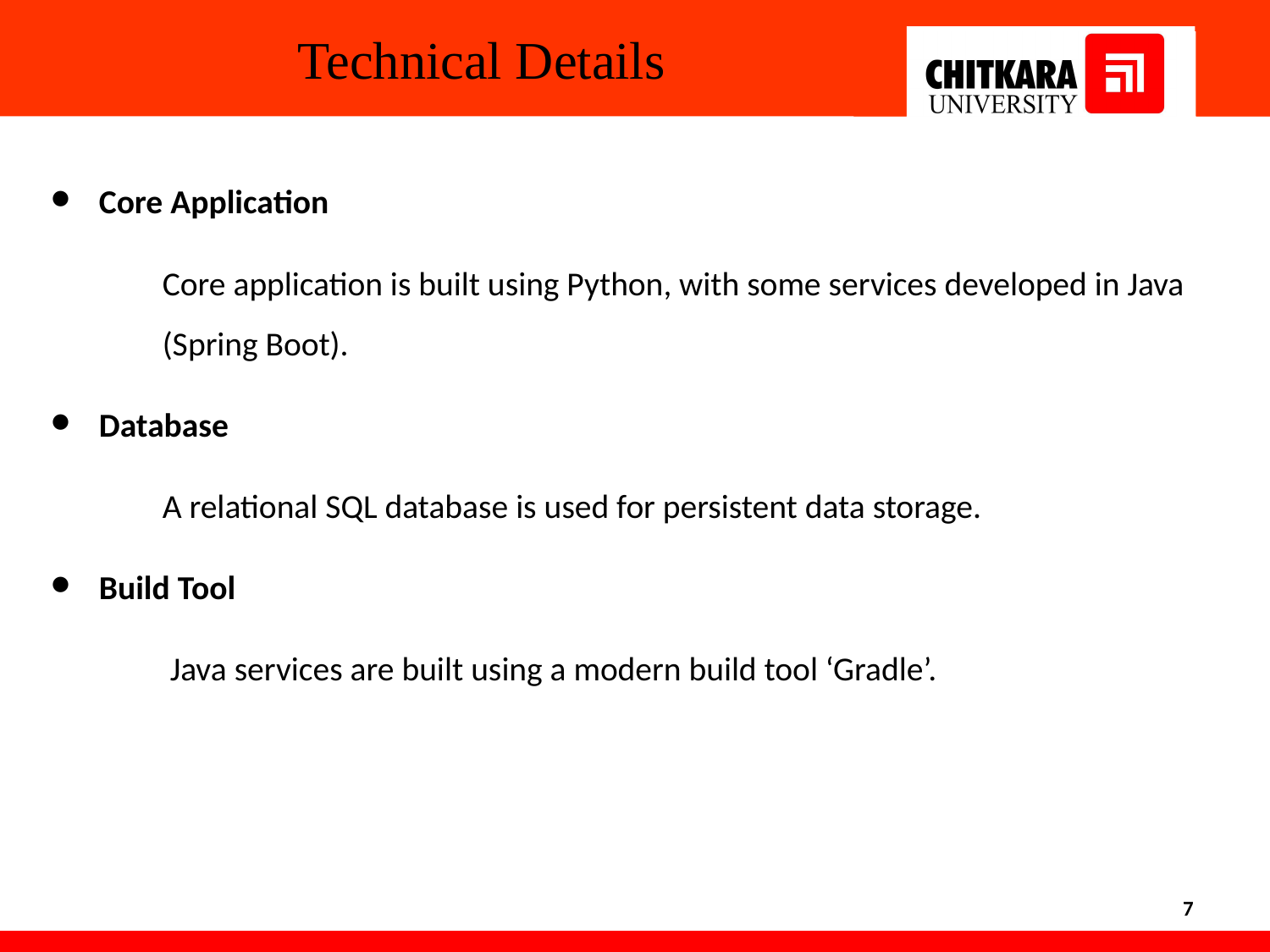

Technical Details
Core Application
Core application is built using Python, with some services developed in Java (Spring Boot).
Database
A relational SQL database is used for persistent data storage.
Build Tool
 Java services are built using a modern build tool ‘Gradle’.

7